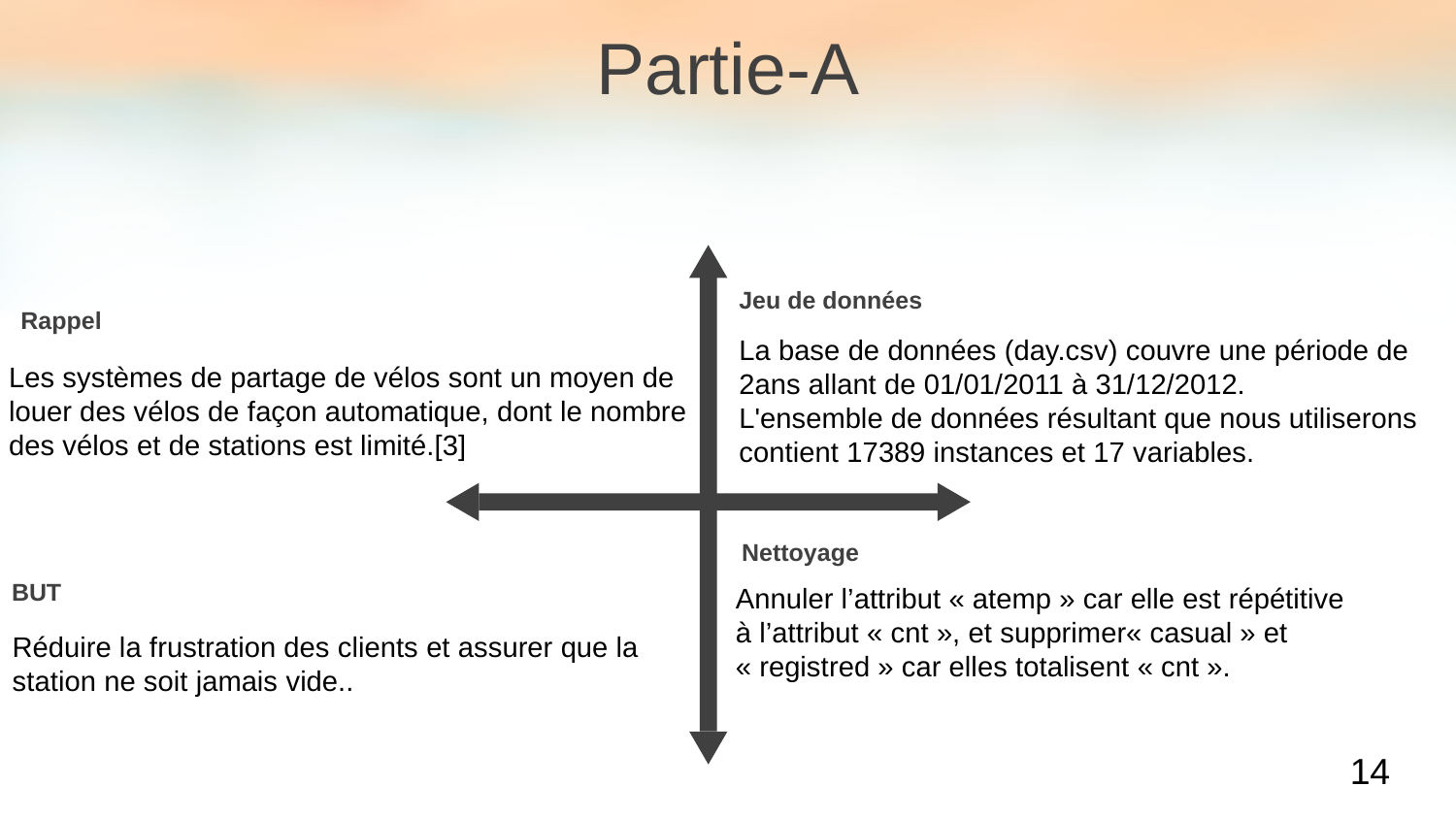

Partie-A

Jeu de données
La base de données (day.csv) couvre une période de 2ans allant de 01/01/2011 à 31/12/2012.
L'ensemble de données résultant que nous utiliserons contient 17389 instances et 17 variables.

Rappel
Les systèmes de partage de vélos sont un moyen de   louer des vélos de façon automatique, dont le nombre des vélos et de stations est limité.[3]

Nettoyage
Annuler l’attribut « atemp » car elle est répétitive à l’attribut « cnt », et supprimer« casual » et « registred » car elles totalisent « cnt ».

BUT
Réduire la frustration des clients et assurer que la station ne soit jamais vide..

14